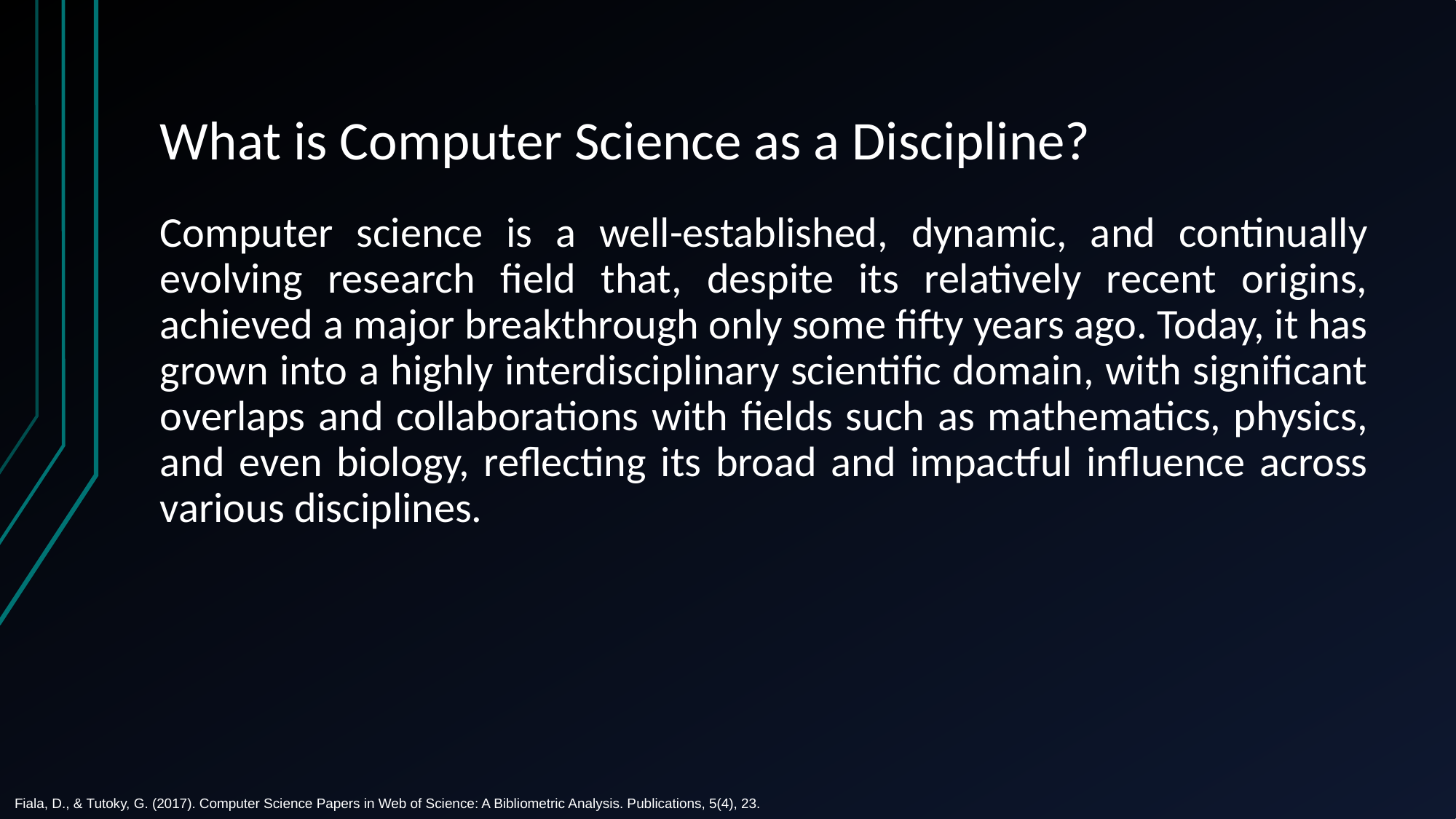

# What is Computer Science as a Discipline?
Computer science is a well-established, dynamic, and continually evolving research field that, despite its relatively recent origins, achieved a major breakthrough only some fifty years ago. Today, it has grown into a highly interdisciplinary scientific domain, with significant overlaps and collaborations with fields such as mathematics, physics, and even biology, reflecting its broad and impactful influence across various disciplines.
Fiala, D., & Tutoky, G. (2017). Computer Science Papers in Web of Science: A Bibliometric Analysis. Publications, 5(4), 23.